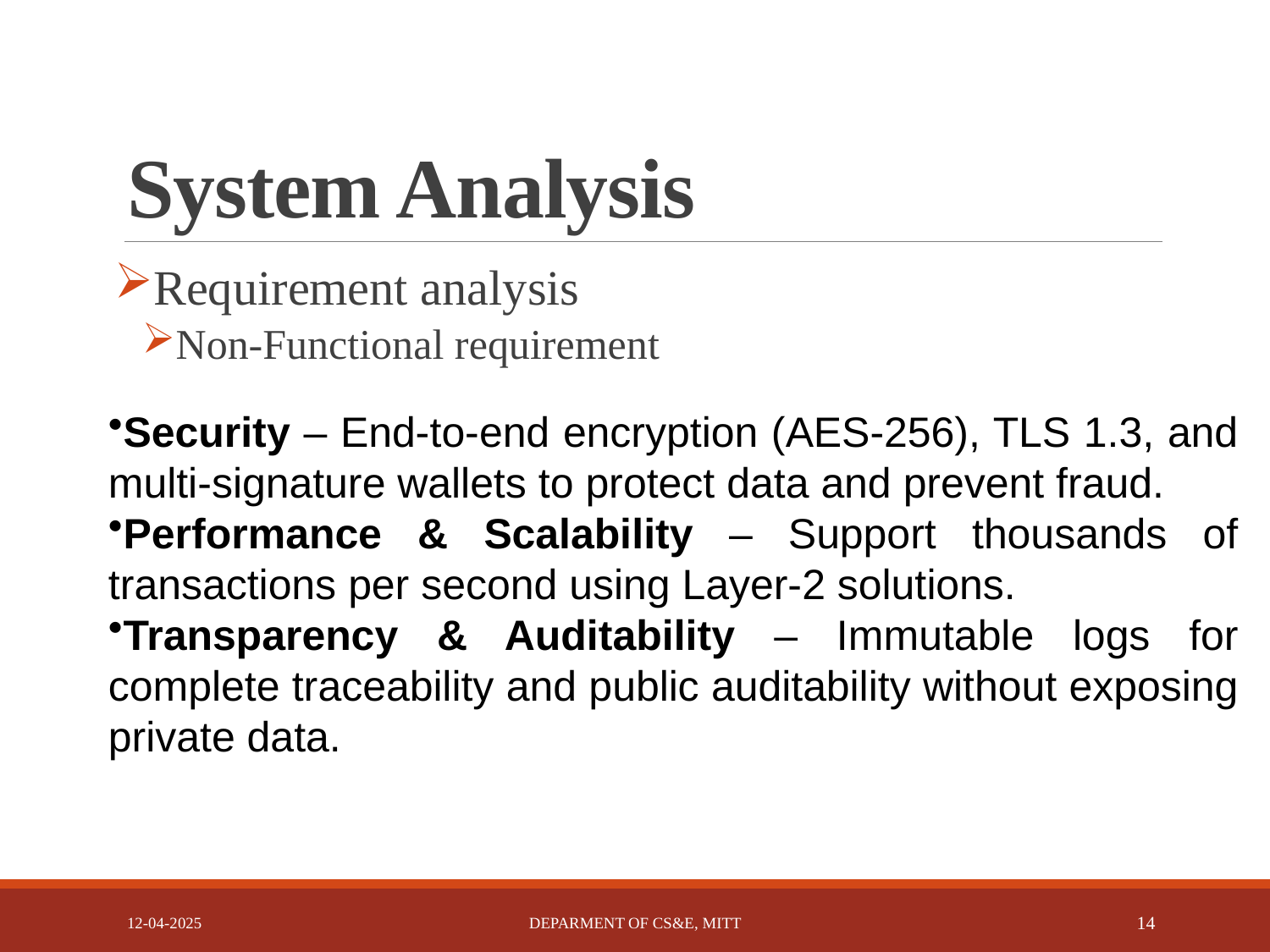

# System Analysis
Requirement analysis
Non-Functional requirement

Security – End-to-end encryption (AES-256), TLS 1.3, and multi-signature wallets to protect data and prevent fraud.
Performance & Scalability – Support thousands of transactions per second using Layer-2 solutions.
Transparency & Auditability – Immutable logs for complete traceability and public auditability without exposing private data.
12-04-2025
DEPARMENT OF CS&E, MITT
14